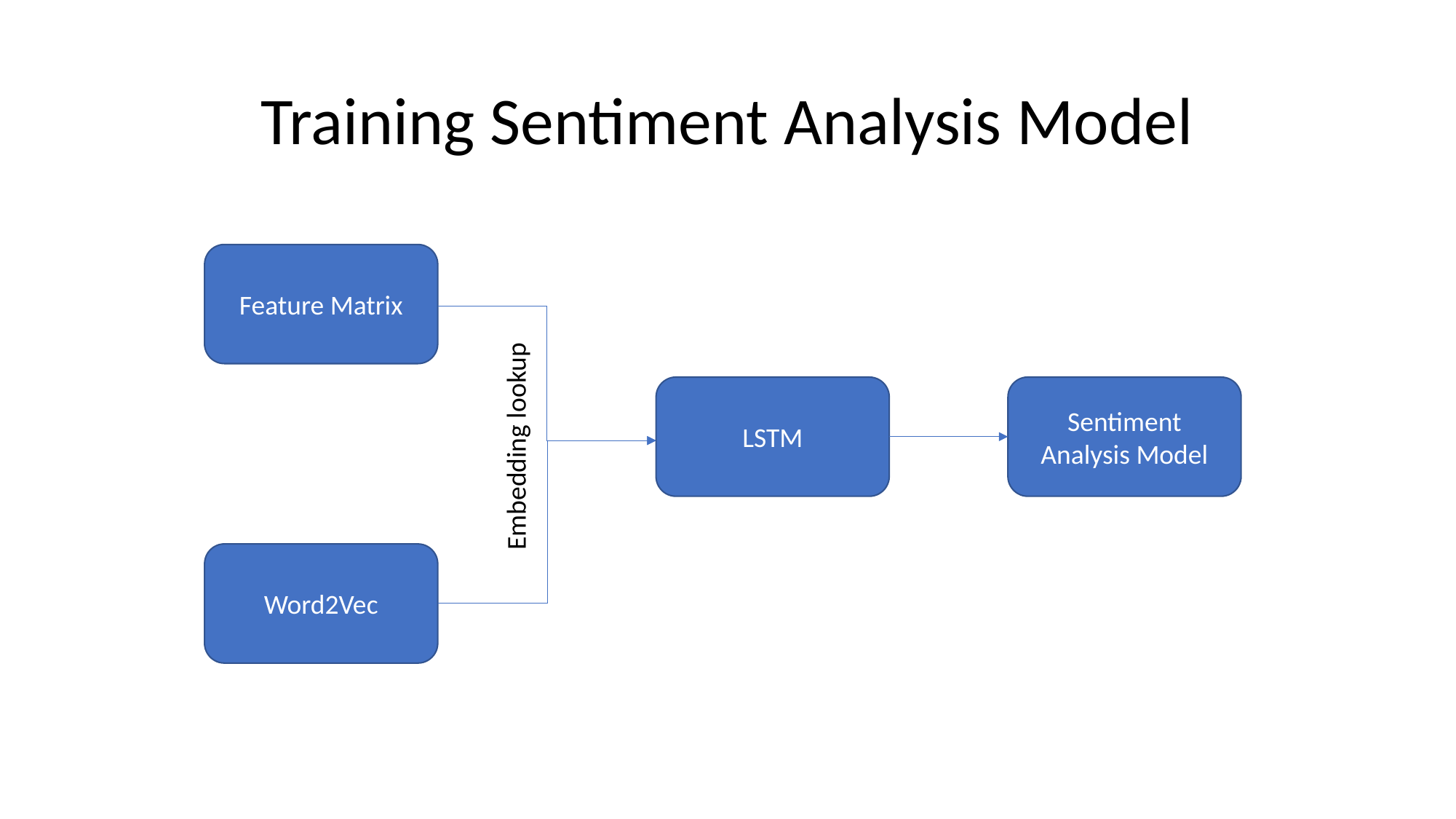

# Training Sentiment Analysis Model
Feature Matrix
LSTM
Sentiment Analysis Model
Embedding lookup
Word2Vec